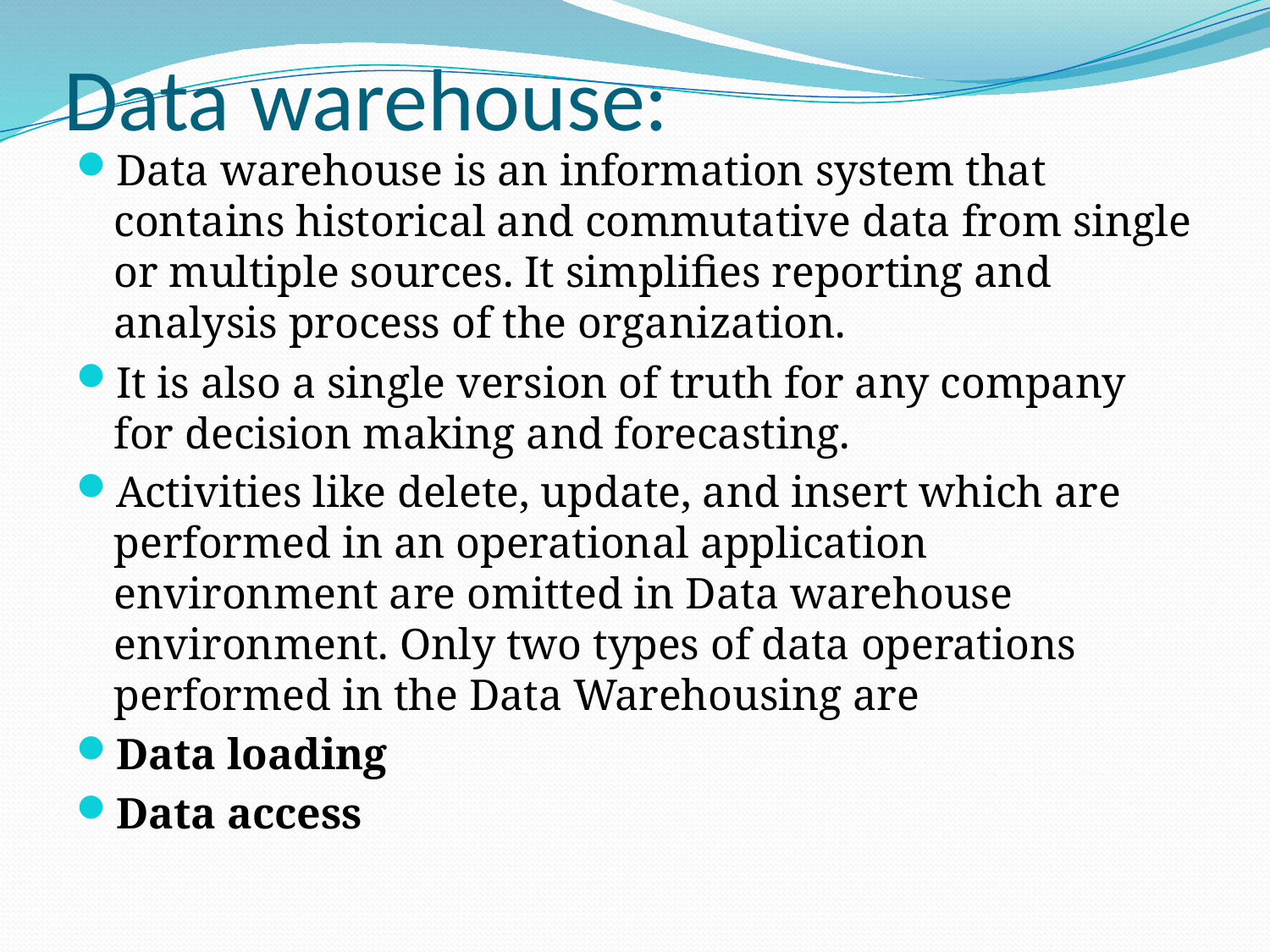

# Data warehouse:
Data warehouse is an information system that contains historical and commutative data from single or multiple sources. It simplifies reporting and analysis process of the organization.
It is also a single version of truth for any company for decision making and forecasting.
Activities like delete, update, and insert which are performed in an operational application environment are omitted in Data warehouse environment. Only two types of data operations performed in the Data Warehousing are
Data loading
Data access